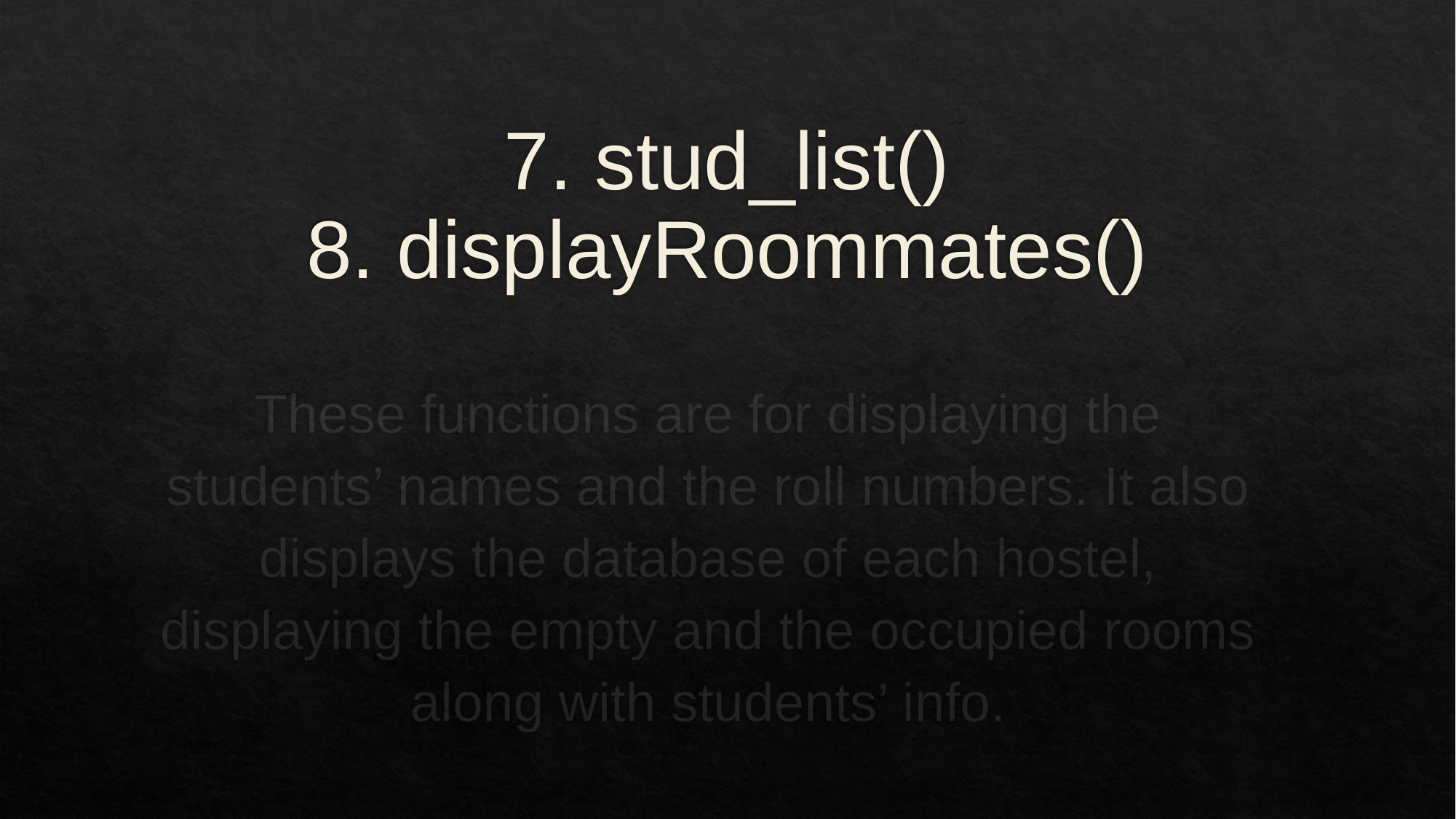

# 7. stud_list() 8. displayRoommates()
These functions are for displaying the students’ names and the roll numbers. It also displays the database of each hostel, displaying the empty and the occupied rooms along with students’ info.